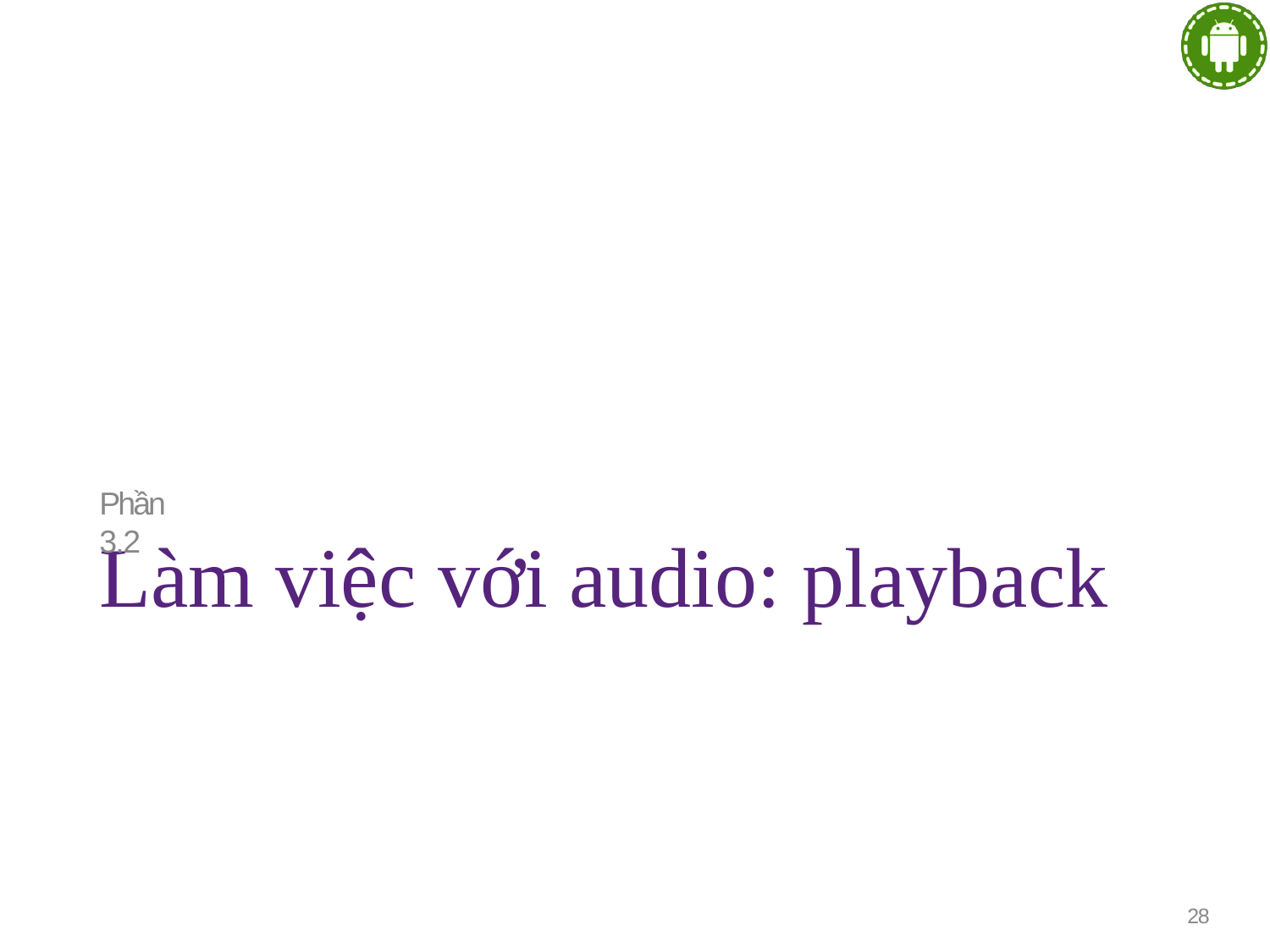

Phần 3.2
# Làm việc với audio: playback
28